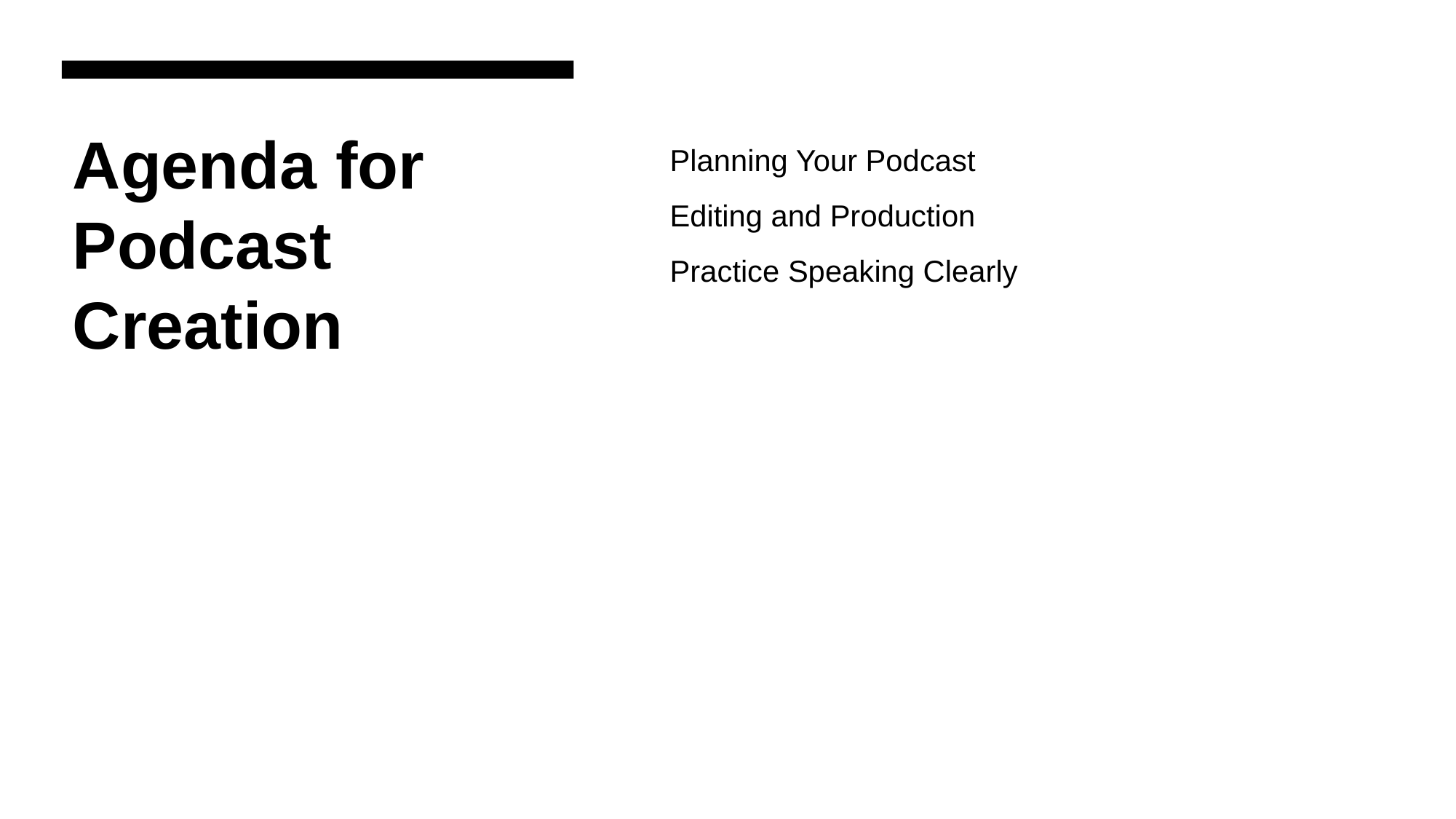

# Agenda for Podcast Creation
Planning Your Podcast
Editing and Production
Practice Speaking Clearly